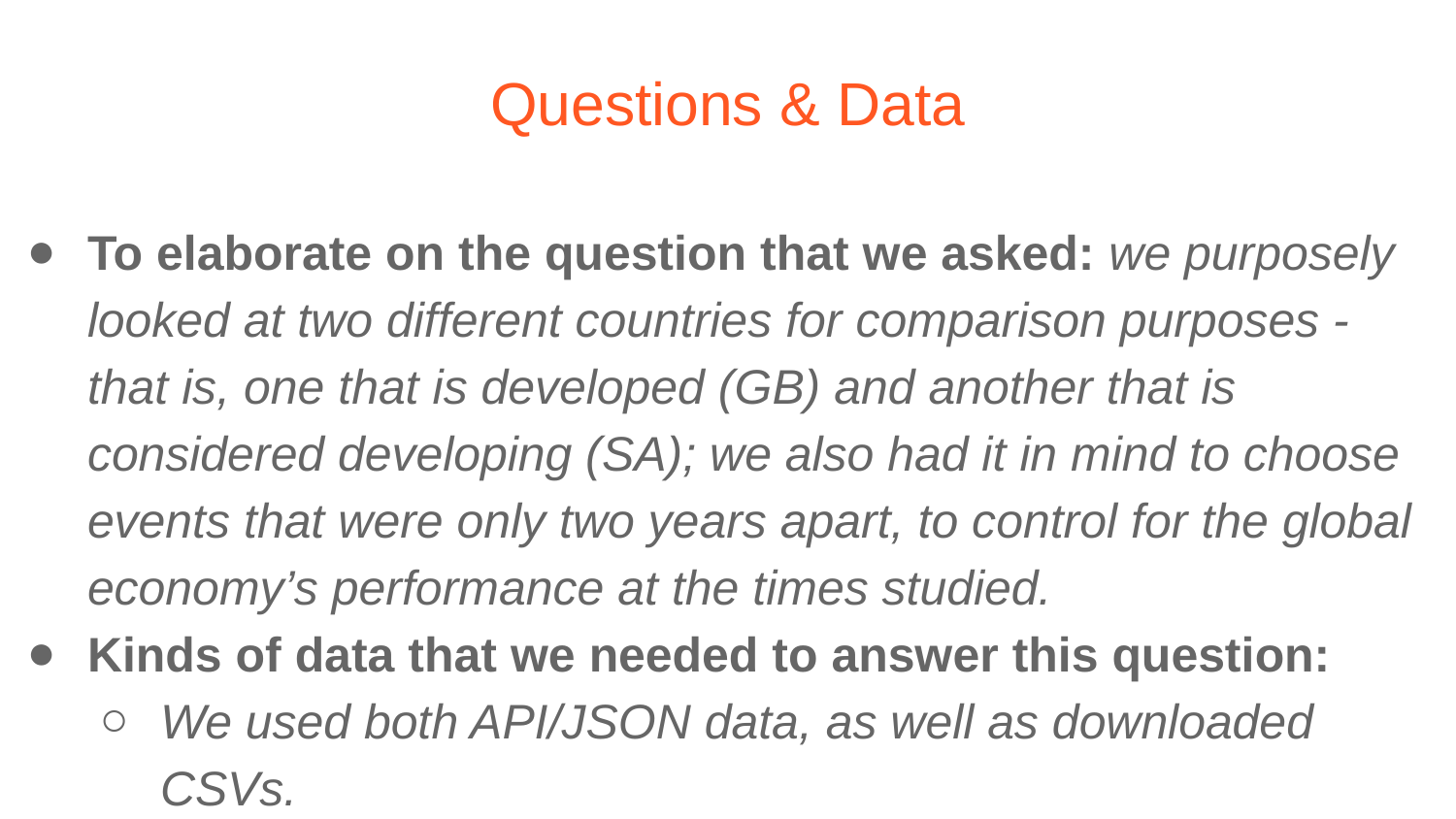

# Questions & Data
To elaborate on the question that we asked: we purposely looked at two different countries for comparison purposes - that is, one that is developed (GB) and another that is considered developing (SA); we also had it in mind to choose events that were only two years apart, to control for the global economy’s performance at the times studied.
Kinds of data that we needed to answer this question:
We used both API/JSON data, as well as downloaded CSVs.